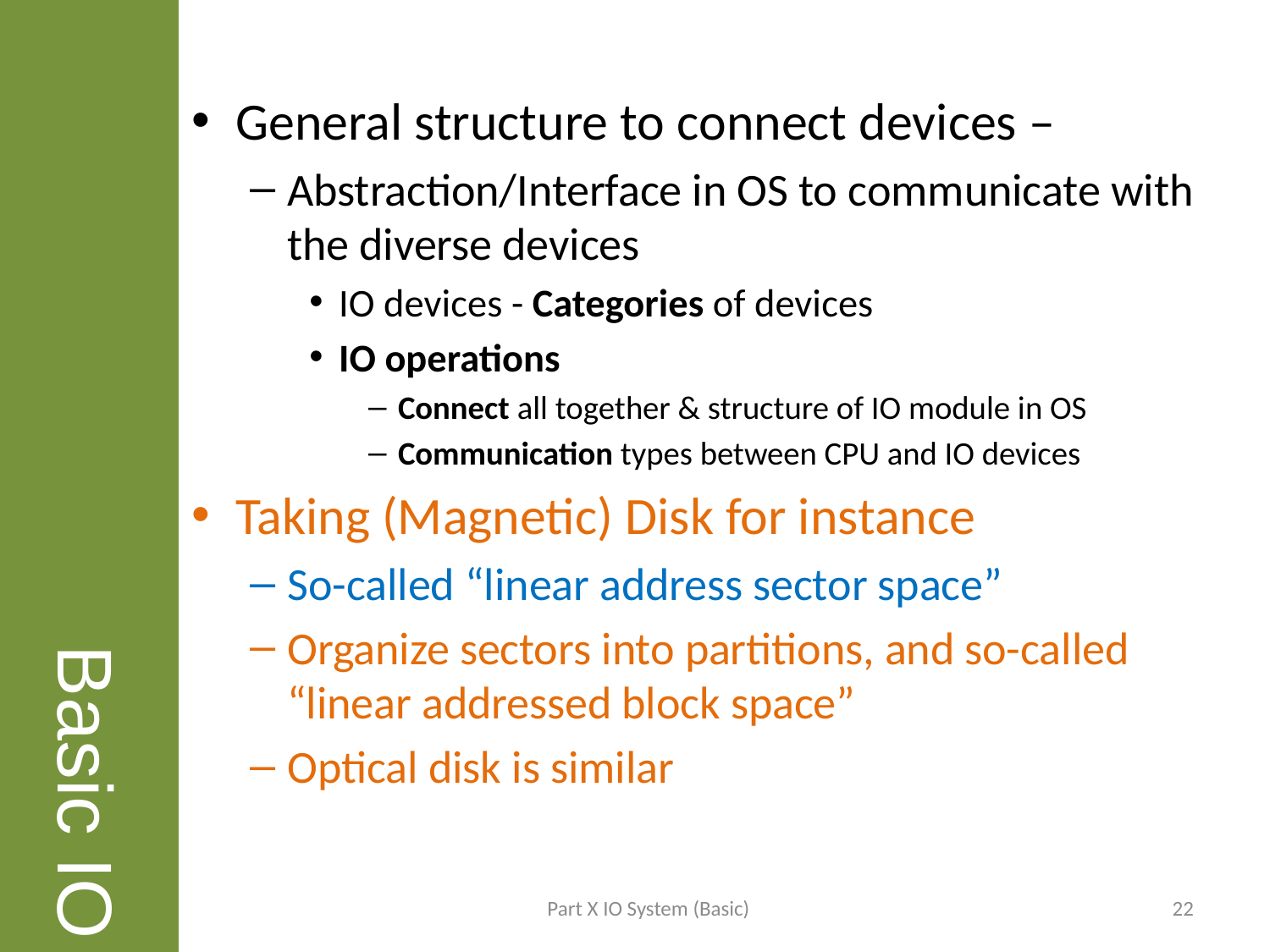

# Basic IO
General structure to connect devices –
Abstraction/Interface in OS to communicate with the diverse devices
IO devices - Categories of devices
IO operations
Connect all together & structure of IO module in OS
Communication types between CPU and IO devices
Taking (Magnetic) Disk for instance
So-called “linear address sector space”
Organize sectors into partitions, and so-called “linear addressed block space”
Optical disk is similar
Part X IO System (Basic)
22